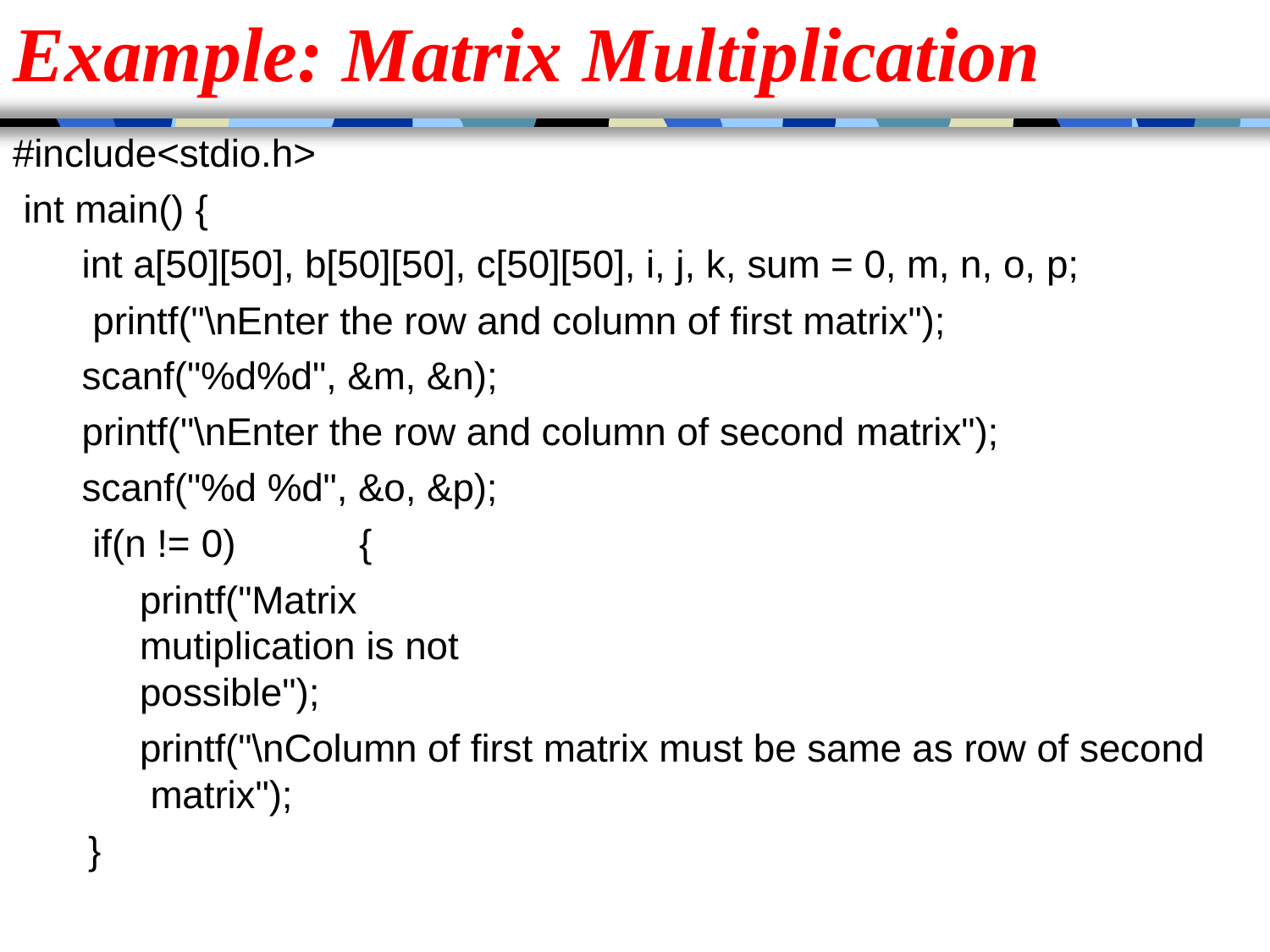

# Example: Matrix Multiplication
#include<stdio.h>  int main() {
int a[50][50], b[50][50], c[50][50], i, j, k, sum = 0, m, n, o, p;  printf("\nEnter the row and column of first matrix");  scanf("%d%d", &m, &n);
printf("\nEnter the row and column of second matrix");
scanf("%d %d", &o, &p);  if(n != 0)	{
printf("Matrix mutiplication is not possible");
printf("\nColumn of first matrix must be same as row of second  matrix");
}